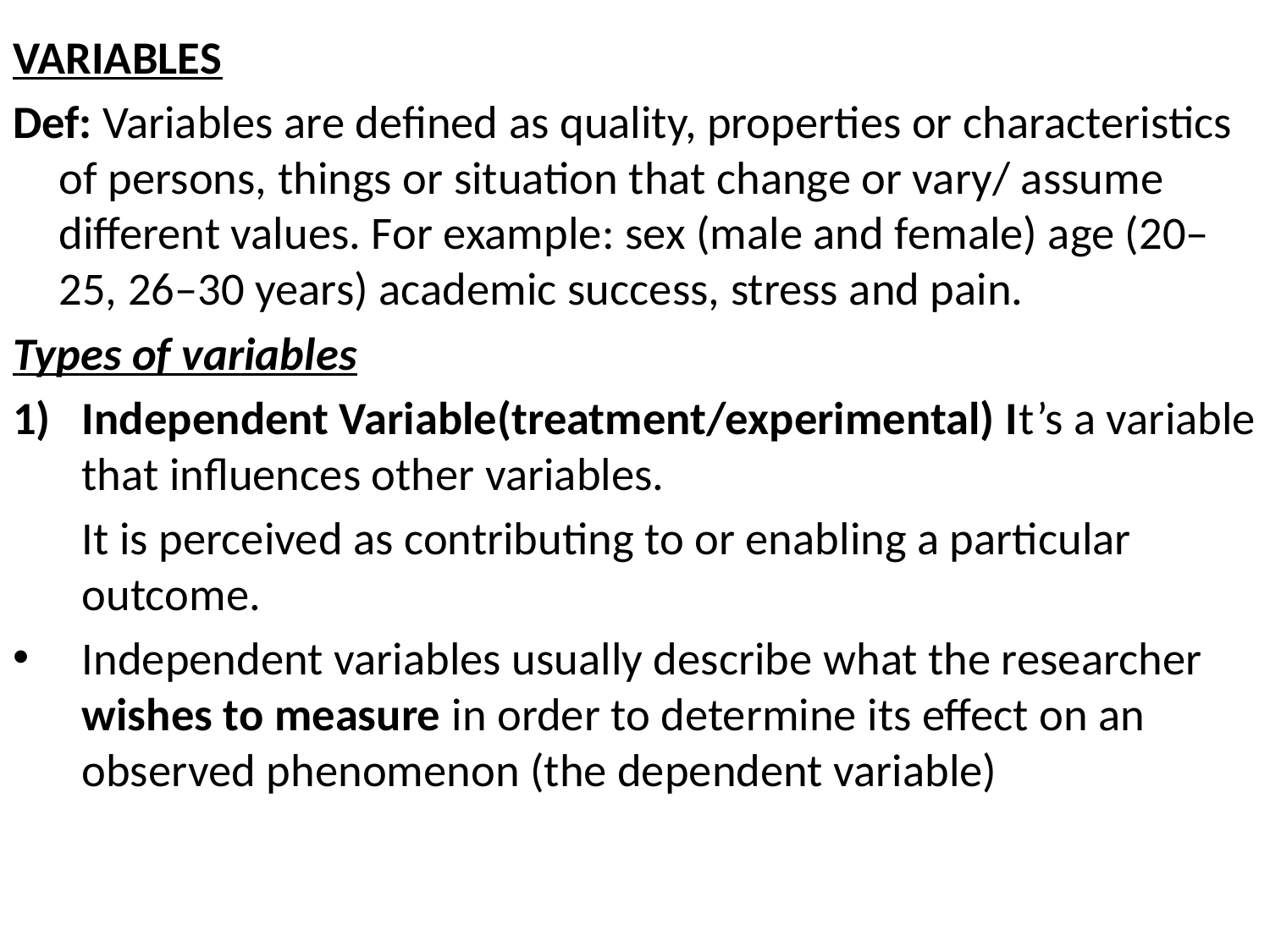

VARIABLES
Def: Variables are defined as quality, properties or characteristics of persons, things or situation that change or vary/ assume different values. For example: sex (male and female) age (20–25, 26–30 years) academic success, stress and pain.
Types of variables
Independent Variable(treatment/experimental) It’s a variable that influences other variables.
	It is perceived as contributing to or enabling a particular outcome.
Independent variables usually describe what the researcher wishes to measure in order to determine its effect on an observed phenomenon (the dependent variable)